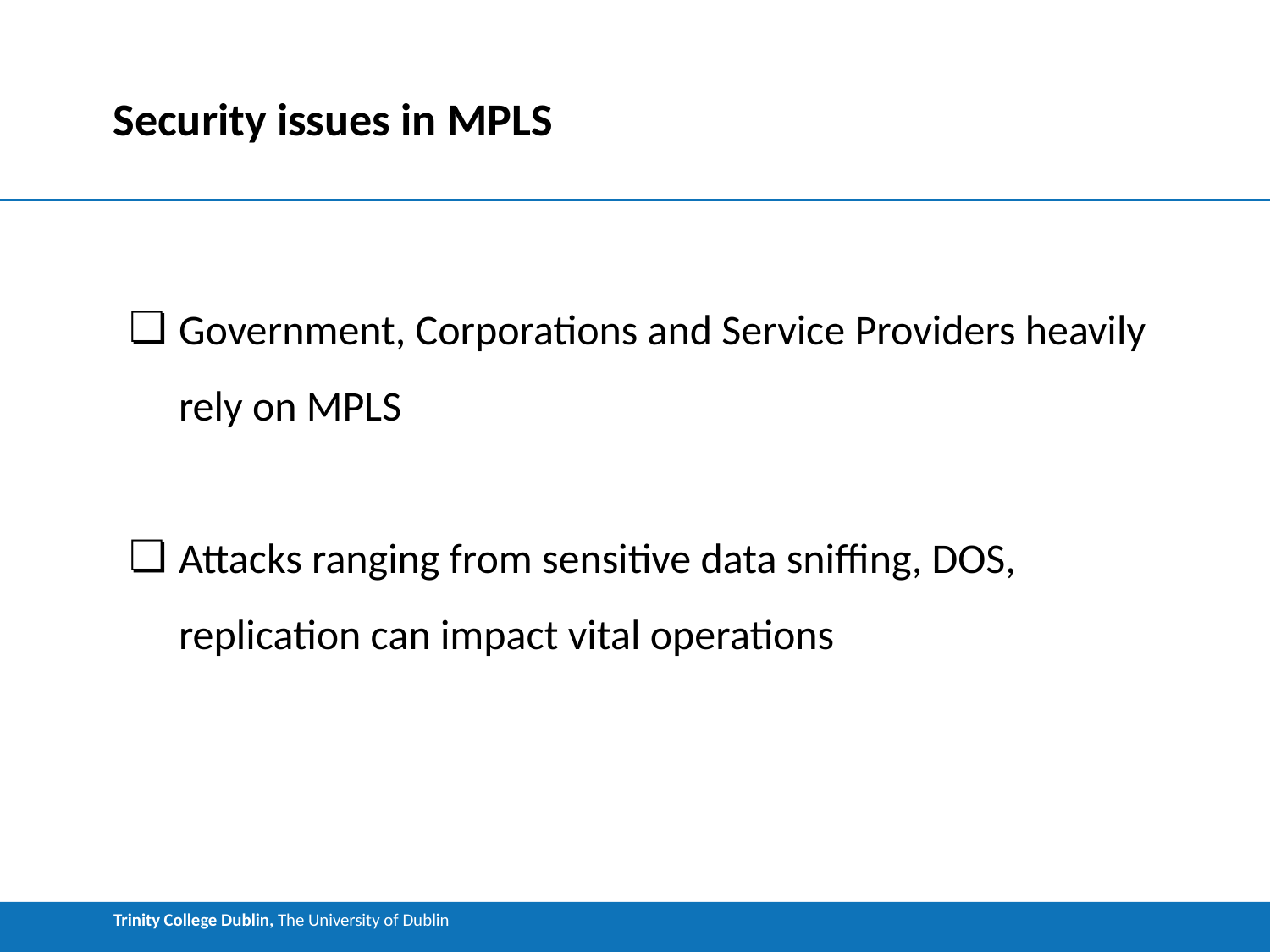

# Security issues in MPLS

Government, Corporations and Service Providers heavily rely on MPLS

Attacks ranging from sensitive data sniffing, DOS, replication can impact vital operations